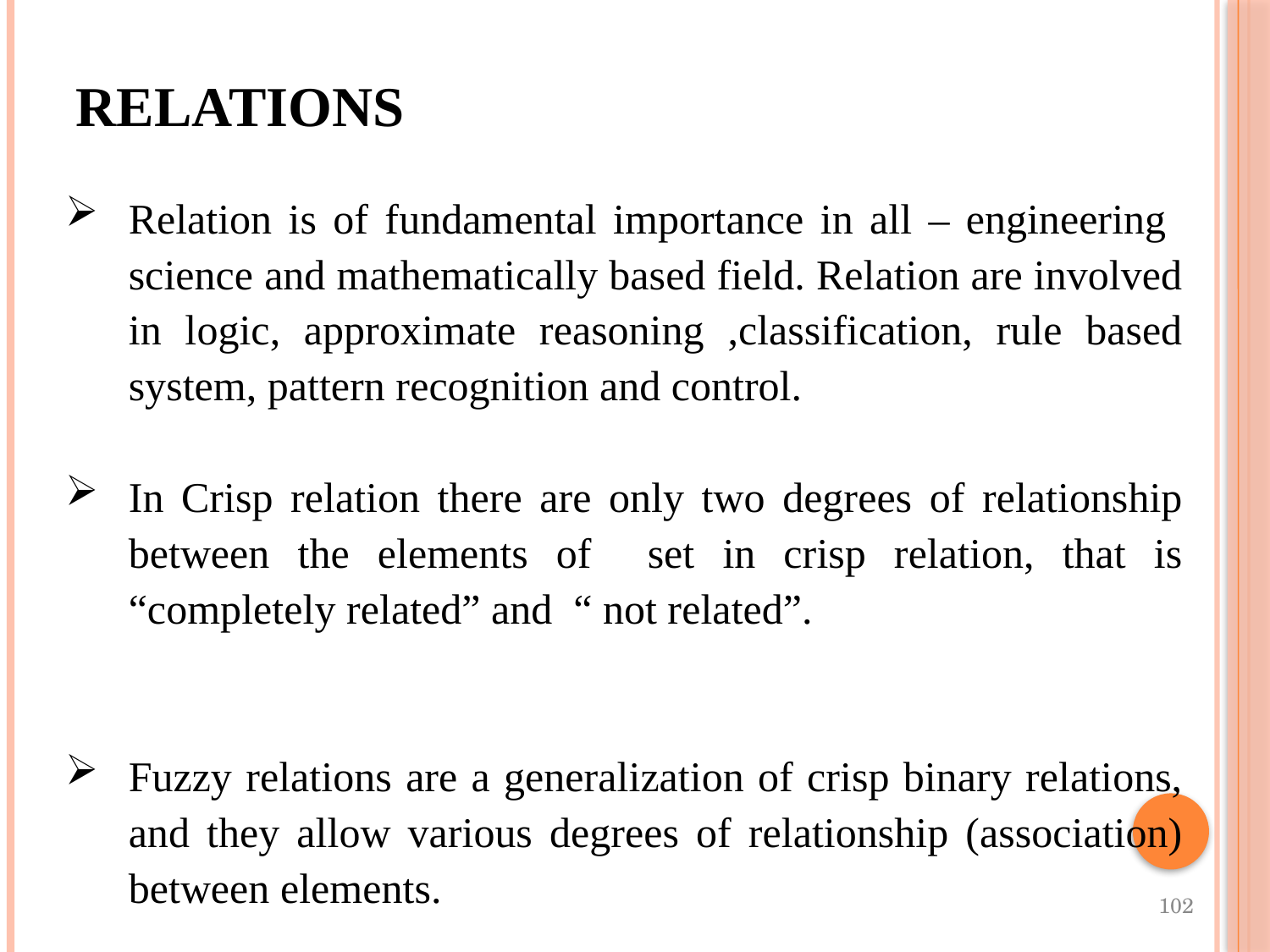

Relation is of fundamental importance in all – engineering  science and mathematically based field. Relation are involved in logic, approximate reasoning ,classification, rule based system, pattern recognition and control.

In Crisp relation there are only two degrees of relationship between the elements of  set in crisp relation, that is “completely related” and  “ not related”.

Fuzzy relations are a generalization of crisp binary relations, and they allow various degrees of relationship (association) between elements.
RELATIONS
102